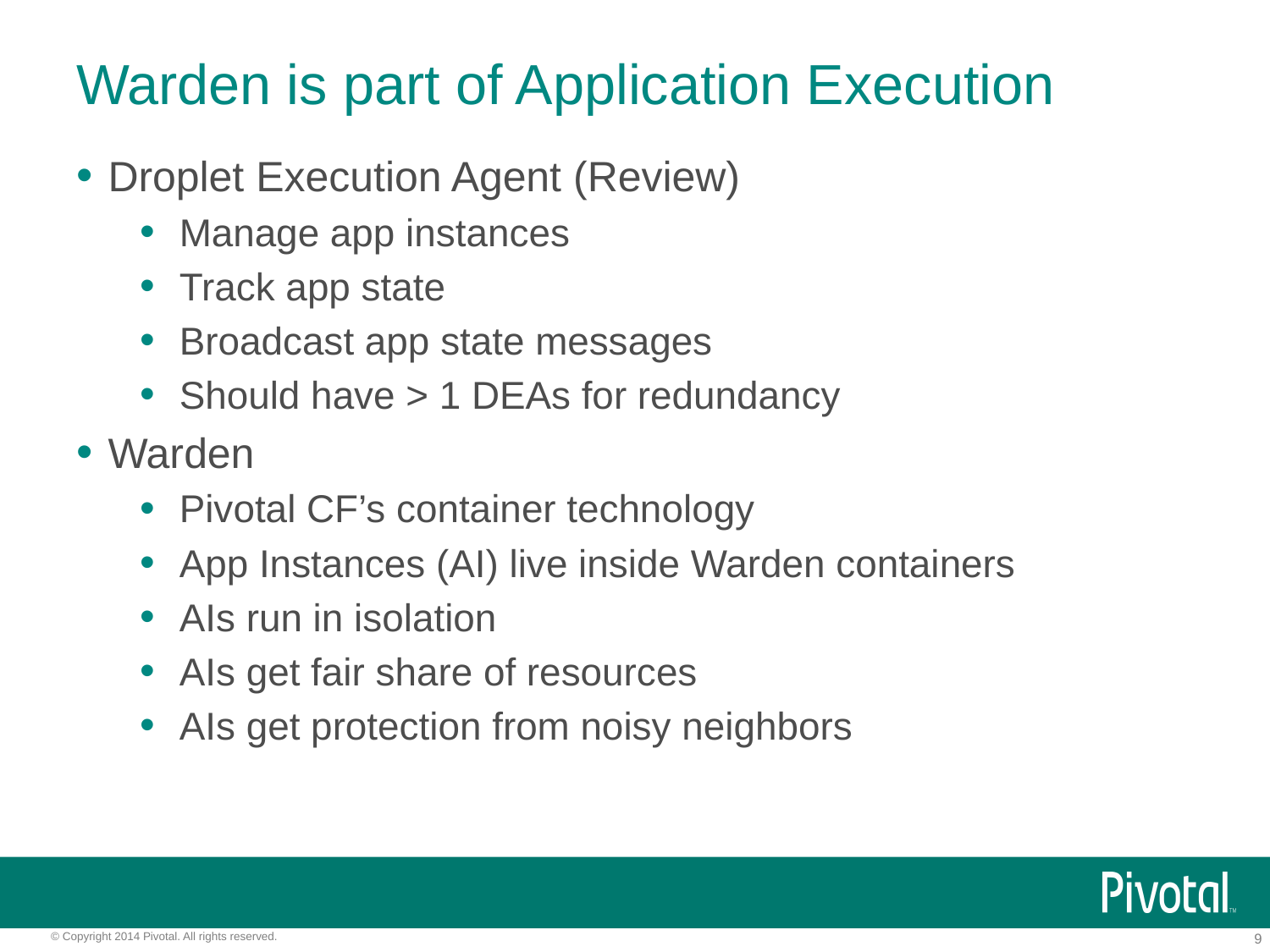

# Warden is part of Application Execution
Droplet Execution Agent (Review)
Manage app instances
Track app state
Broadcast app state messages
Should have > 1 DEAs for redundancy
Warden
Pivotal CF’s container technology
App Instances (AI) live inside Warden containers
AIs run in isolation
AIs get fair share of resources
AIs get protection from noisy neighbors